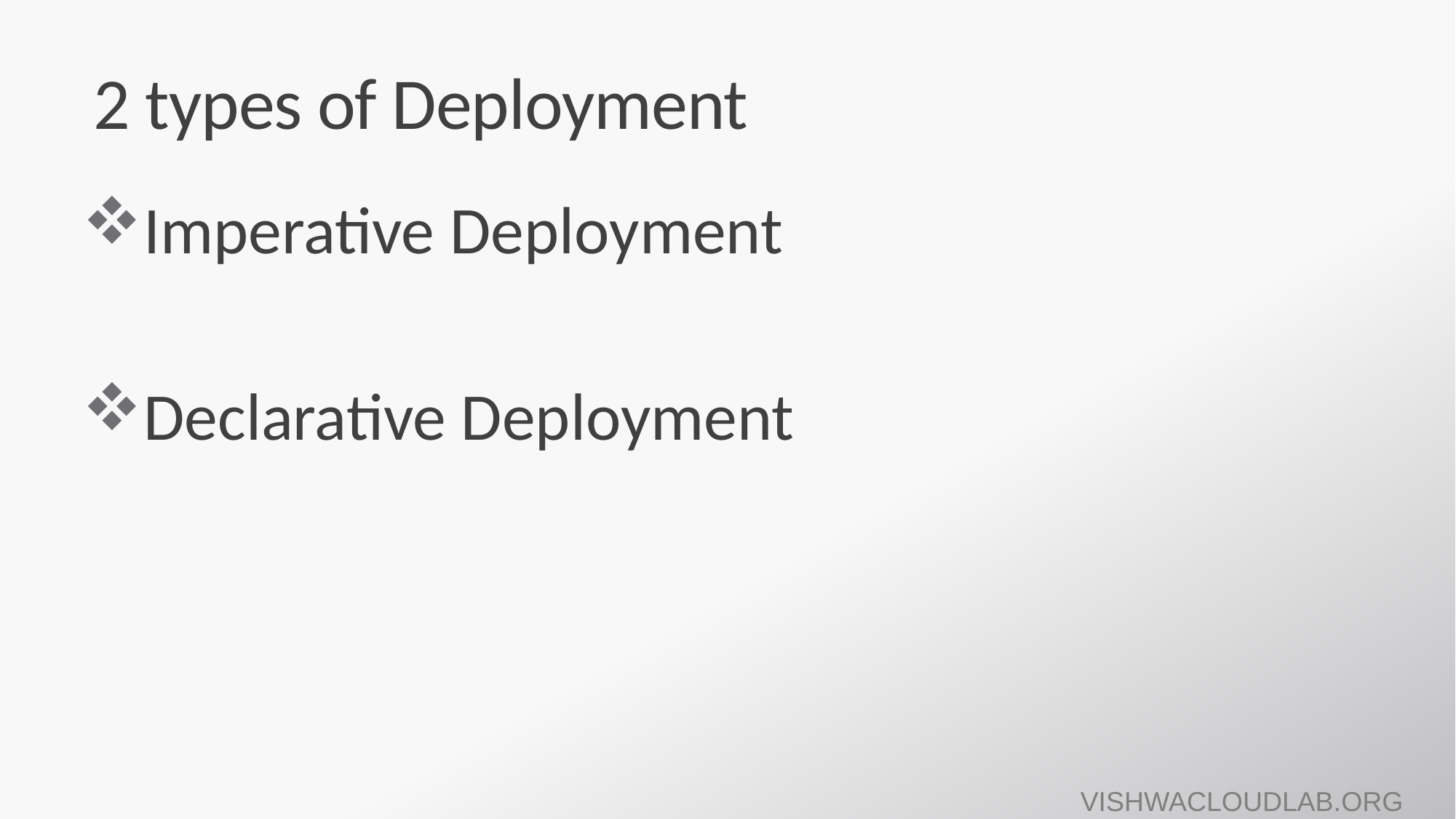

# 2 types of Deployment
Imperative Deployment

Declarative Deployment